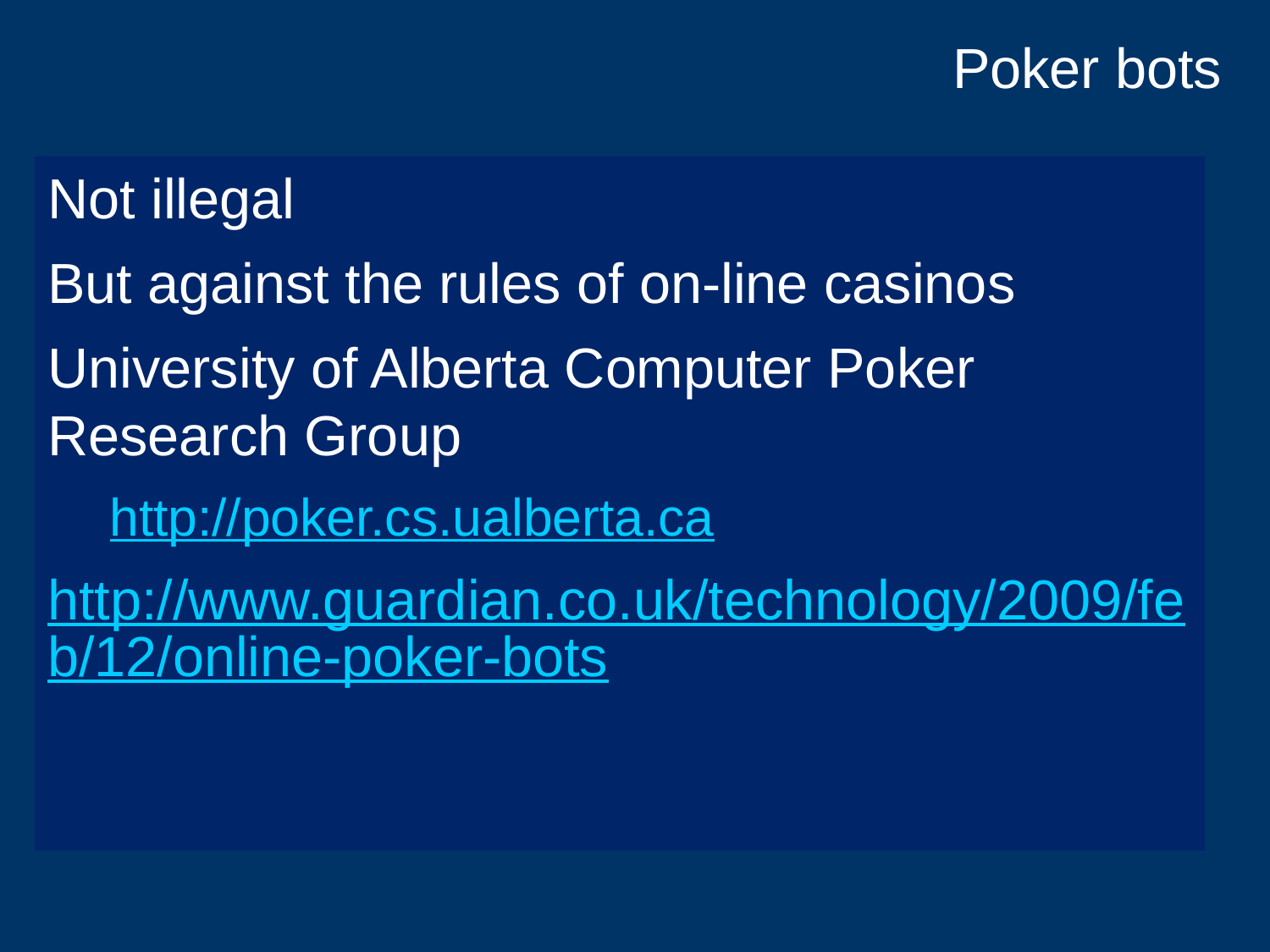

# Poker bots
Not illegal
But against the rules of on-line casinos
University of Alberta Computer Poker Research Group
http://poker.cs.ualberta.ca
http://www.guardian.co.uk/technology/2009/feb/12/online-poker-bots